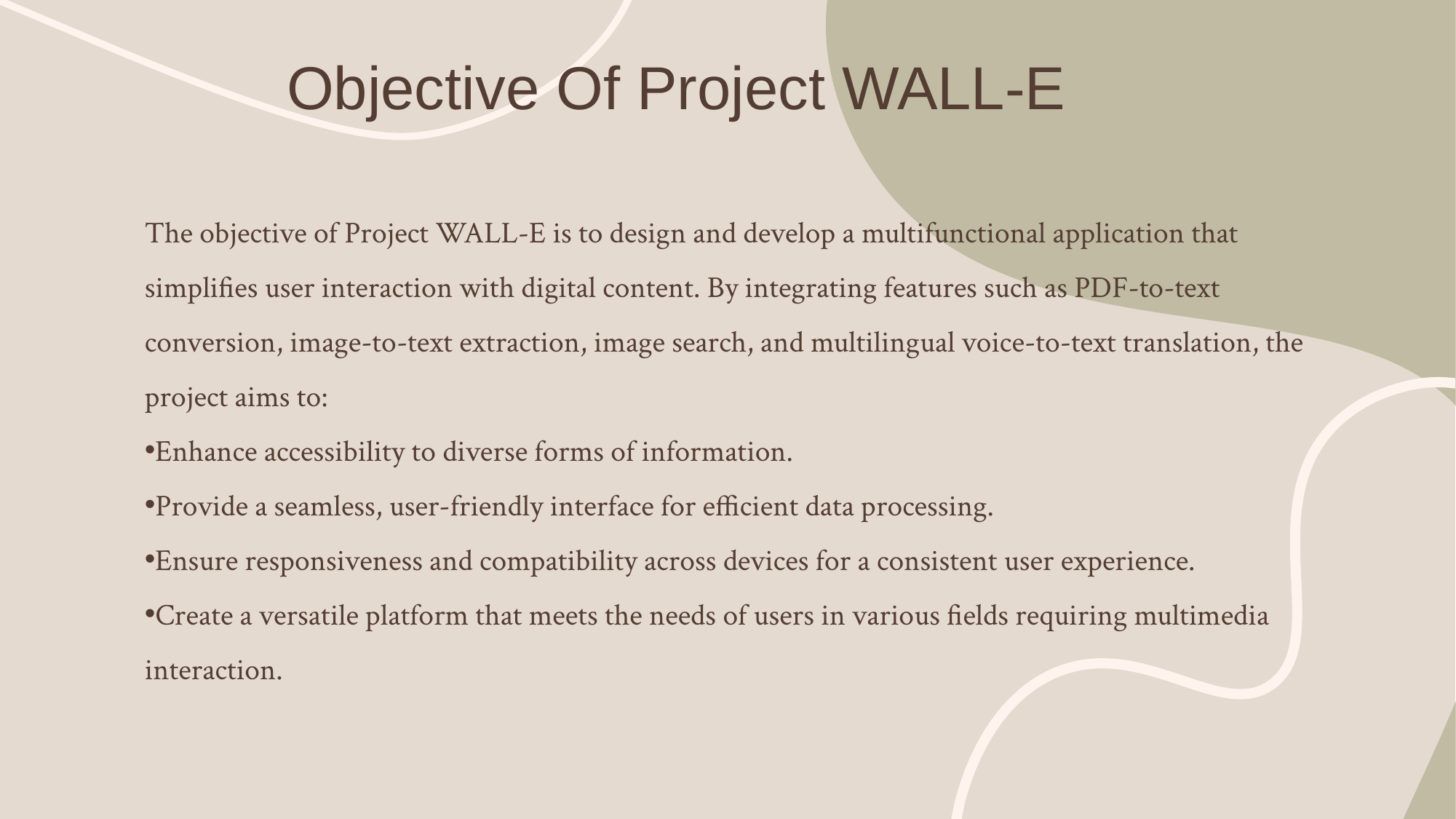

Objective Of Project WALL-E
The objective of Project WALL-E is to design and develop a multifunctional application that simplifies user interaction with digital content. By integrating features such as PDF-to-text conversion, image-to-text extraction, image search, and multilingual voice-to-text translation, the project aims to:
Enhance accessibility to diverse forms of information.
Provide a seamless, user-friendly interface for efficient data processing.
Ensure responsiveness and compatibility across devices for a consistent user experience.
Create a versatile platform that meets the needs of users in various fields requiring multimedia interaction.